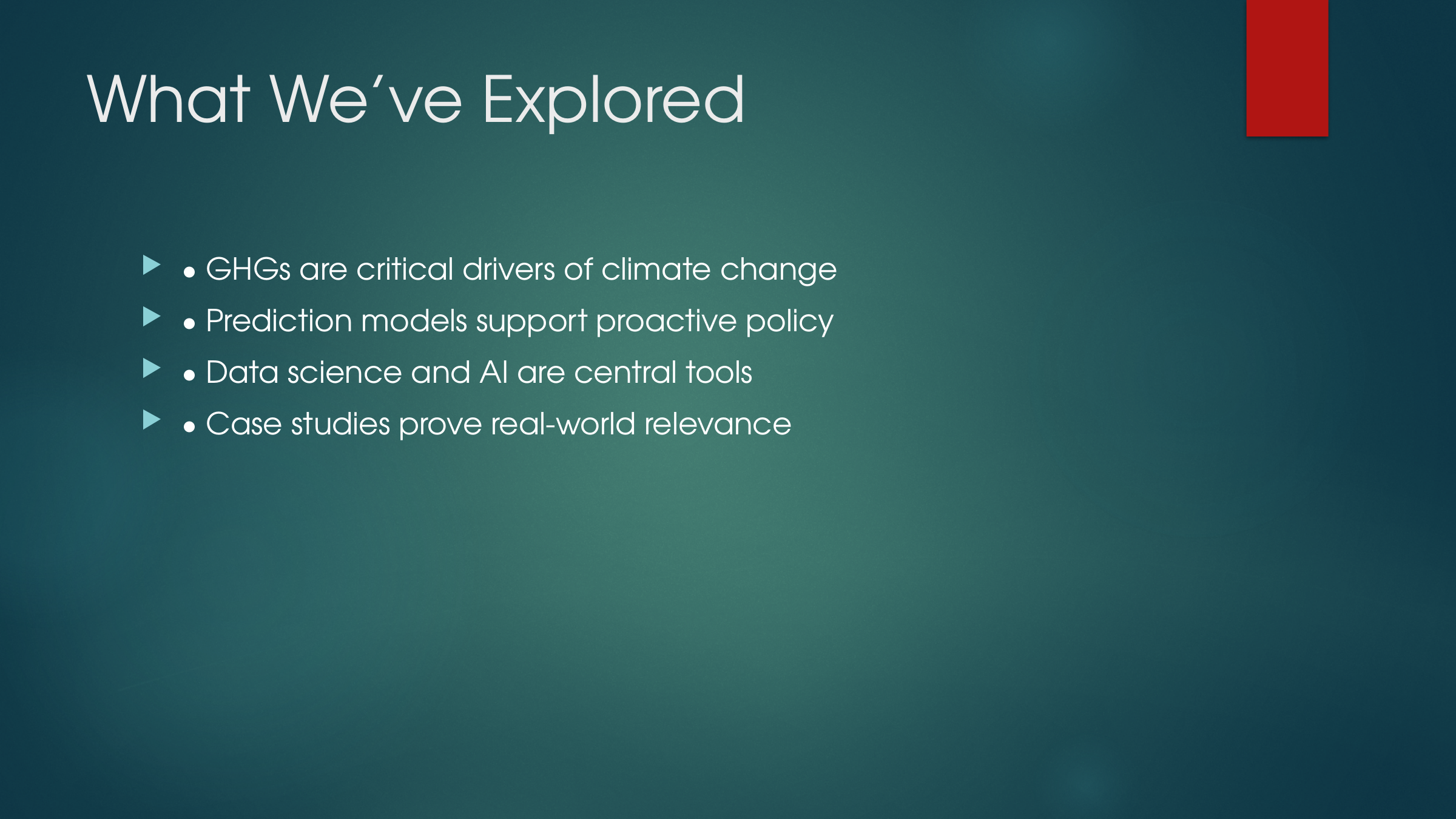

# What We’ve Explored
• GHGs are critical drivers of climate change
• Prediction models support proactive policy
• Data science and AI are central tools
• Case studies prove real-world relevance